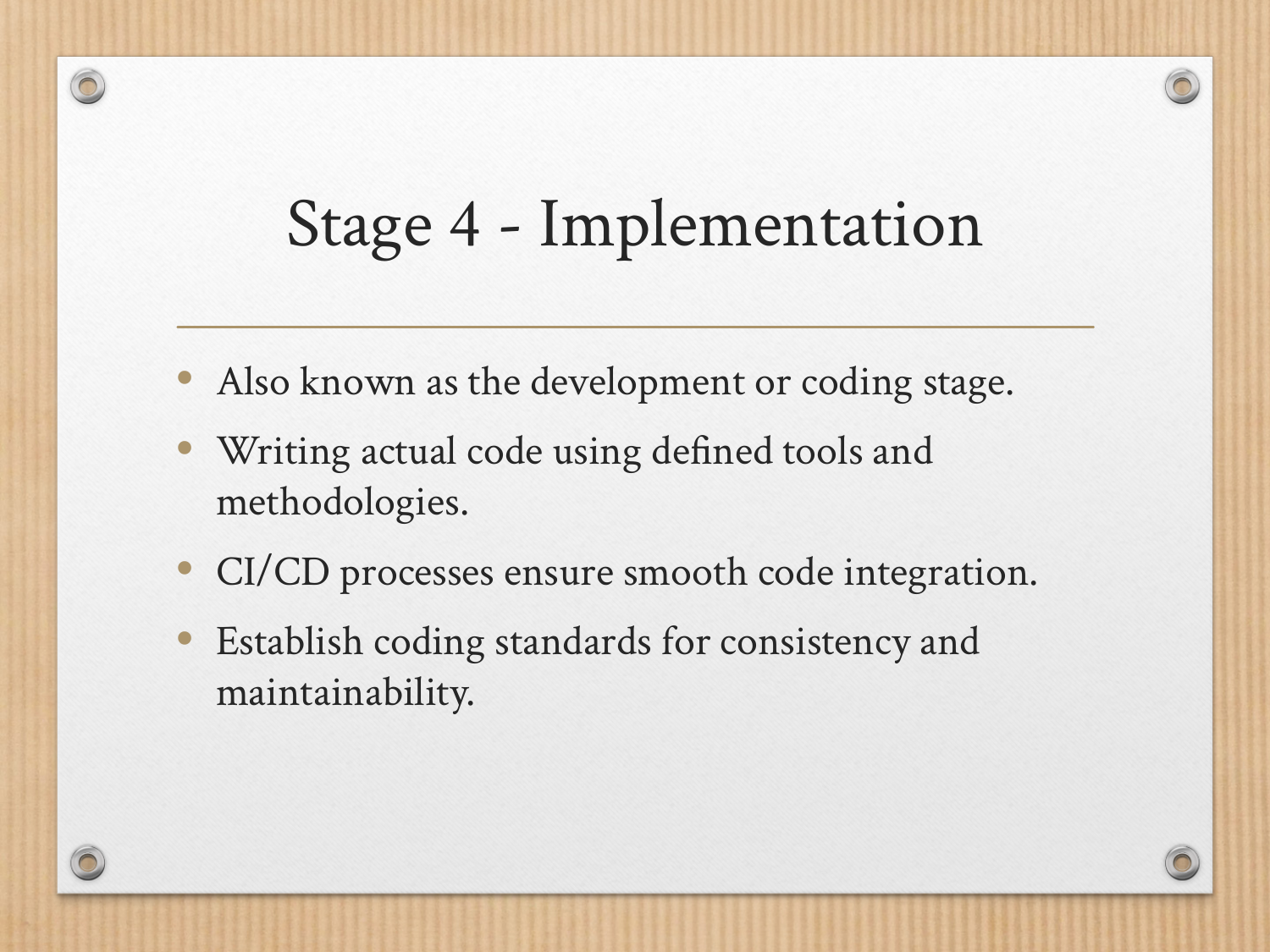

# Stage 4 - Implementation
Also known as the development or coding stage.
Writing actual code using defined tools and methodologies.
CI/CD processes ensure smooth code integration.
Establish coding standards for consistency and maintainability.